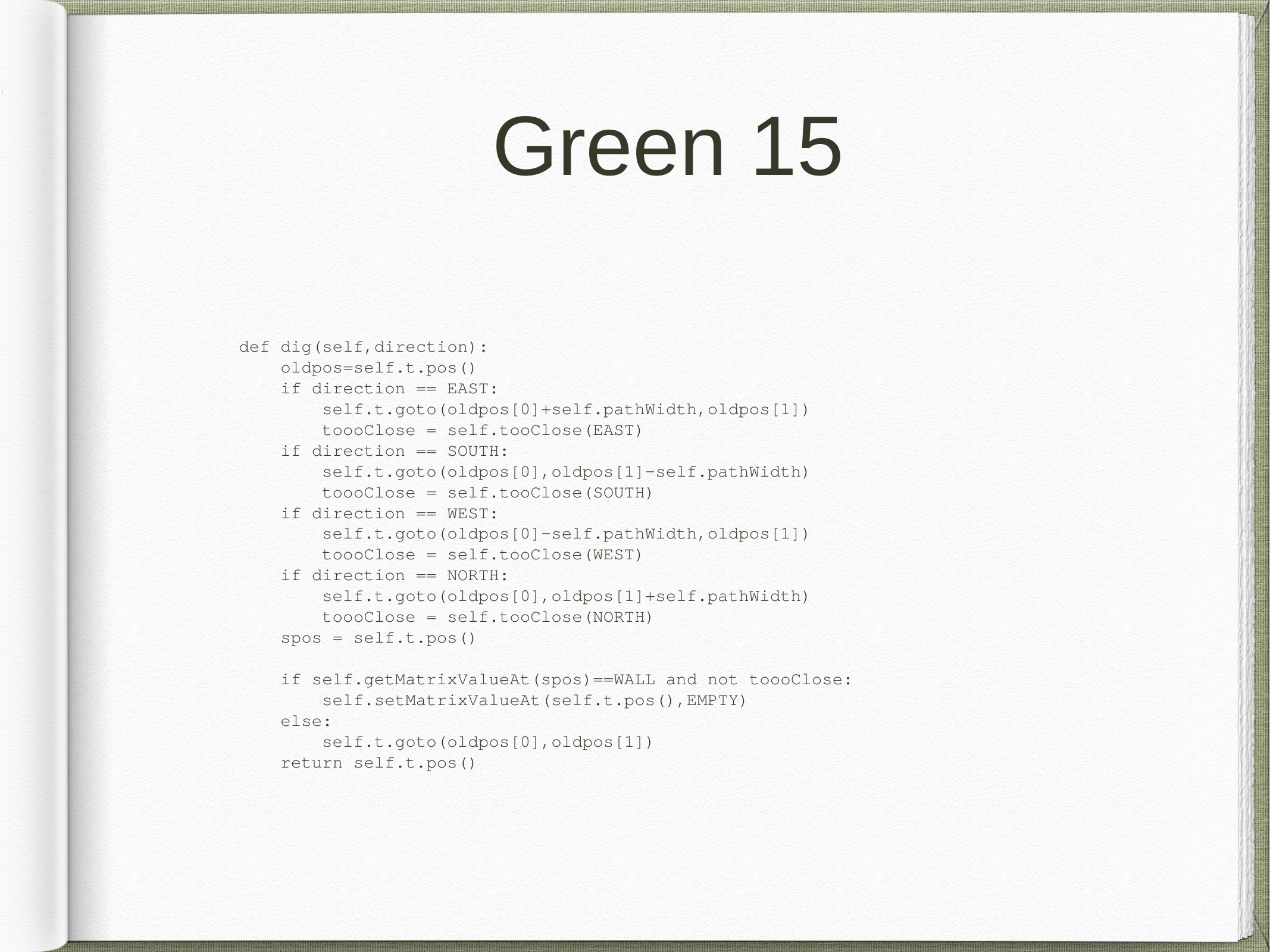

# Green 15
    def dig(self,direction):
        oldpos=self.t.pos()
        if direction == EAST:
            self.t.goto(oldpos[0]+self.pathWidth,oldpos[1])
            toooClose = self.tooClose(EAST)
        if direction == SOUTH:
            self.t.goto(oldpos[0],oldpos[1]-self.pathWidth)
            toooClose = self.tooClose(SOUTH)
        if direction == WEST:
            self.t.goto(oldpos[0]-self.pathWidth,oldpos[1])
            toooClose = self.tooClose(WEST)
        if direction == NORTH:
            self.t.goto(oldpos[0],oldpos[1]+self.pathWidth)
            toooClose = self.tooClose(NORTH)
        spos = self.t.pos()

        if self.getMatrixValueAt(spos)==WALL and not toooClose:
            self.setMatrixValueAt(self.t.pos(),EMPTY)
        else:
            self.t.goto(oldpos[0],oldpos[1])
        return self.t.pos()